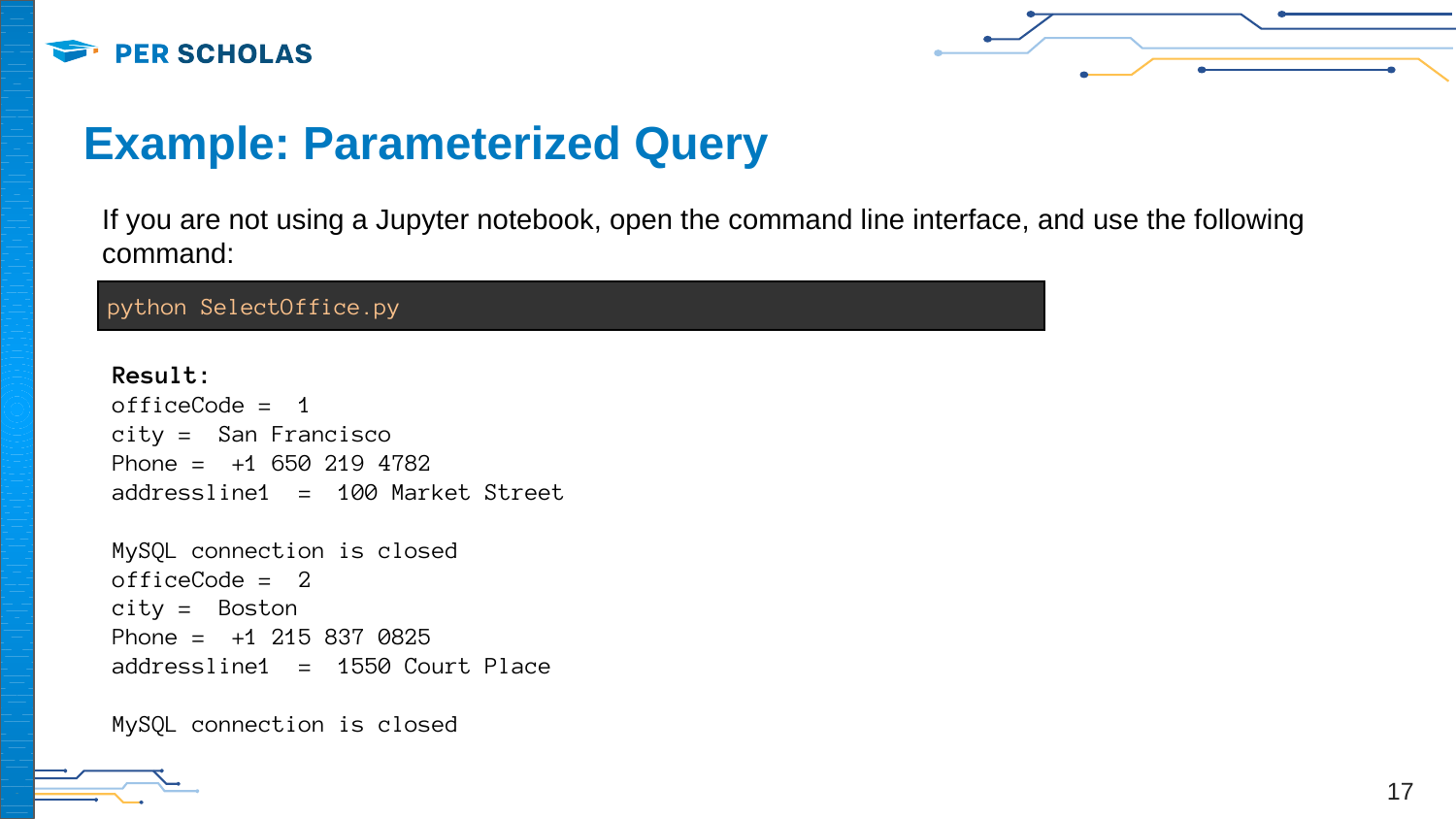

# Example: Parameterized Query
If you are not using a Jupyter notebook, open the command line interface, and use the following command:
| python SelectOffice.py |
| --- |
Result:
officeCode =  1
city =  San Francisco
Phone =  +1 650 219 4782
addressline1  =  100 Market Street

MySQL connection is closed
officeCode =  2
city =  Boston
Phone =  +1 215 837 0825
addressline1  =  1550 Court Place

MySQL connection is closed
17